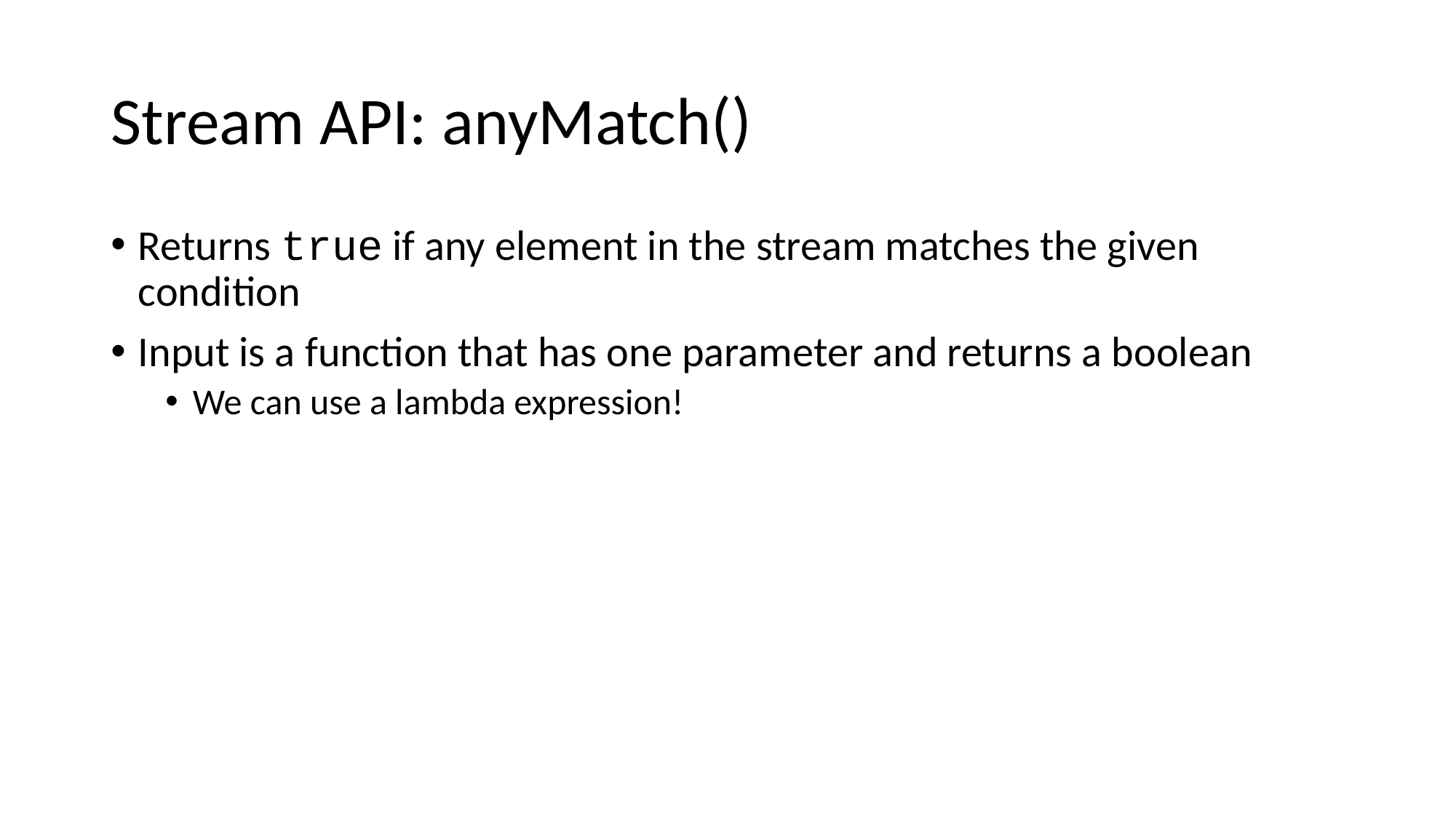

# Stream API: anyMatch()
Returns true if any element in the stream matches the given condition
Input is a function that has one parameter and returns a boolean
We can use a lambda expression!